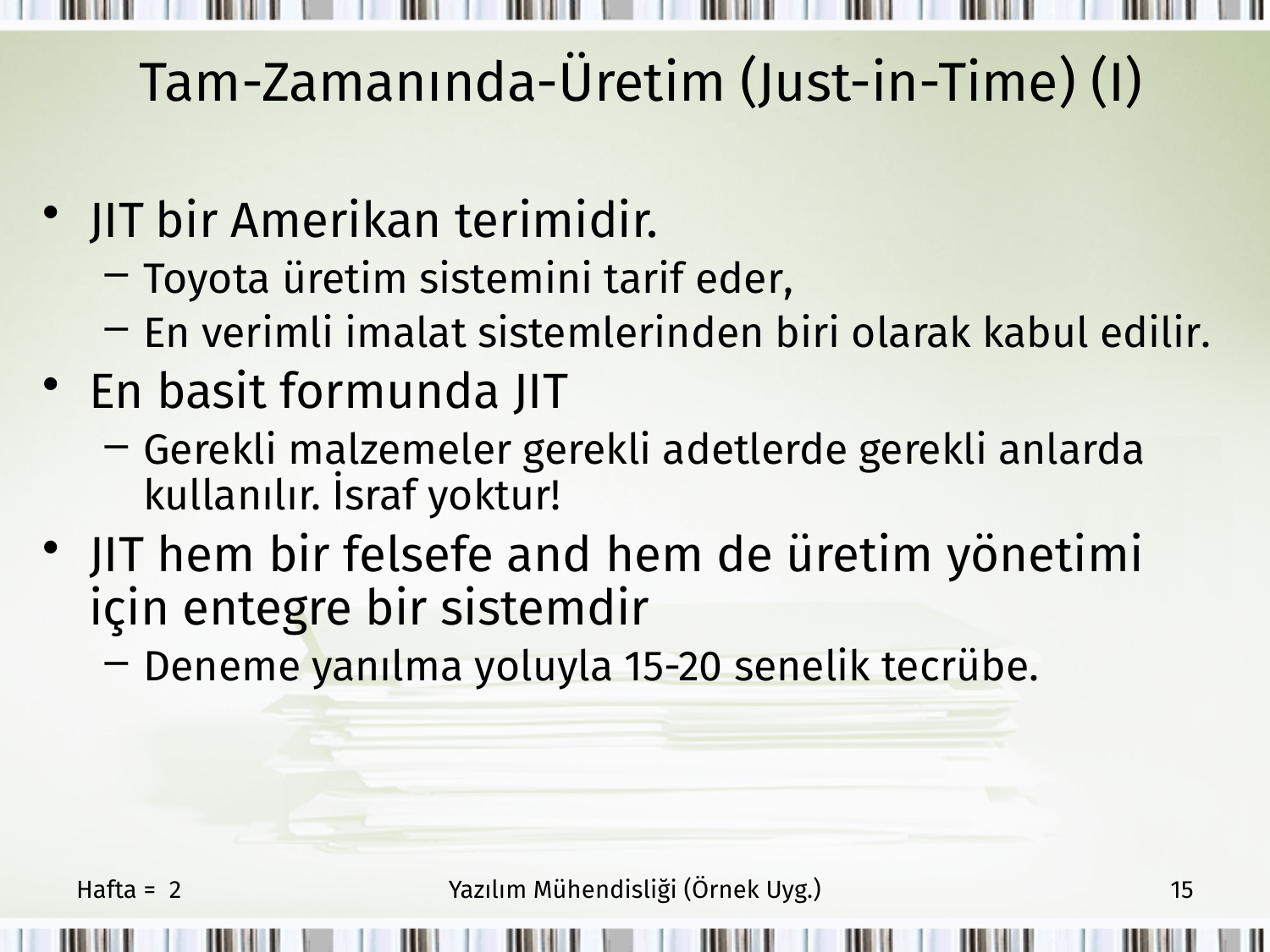

# Tam-Zamanında-Üretim (Just-in-Time) (I)
JIT bir Amerikan terimidir.
Toyota üretim sistemini tarif eder,
En verimli imalat sistemlerinden biri olarak kabul edilir.
En basit formunda JIT
Gerekli malzemeler gerekli adetlerde gerekli anlarda kullanılır. İsraf yoktur!
JIT hem bir felsefe and hem de üretim yönetimi için entegre bir sistemdir
Deneme yanılma yoluyla 15-20 senelik tecrübe.
Hafta =  2
Yazılım Mühendisliği (Örnek Uyg.)
15